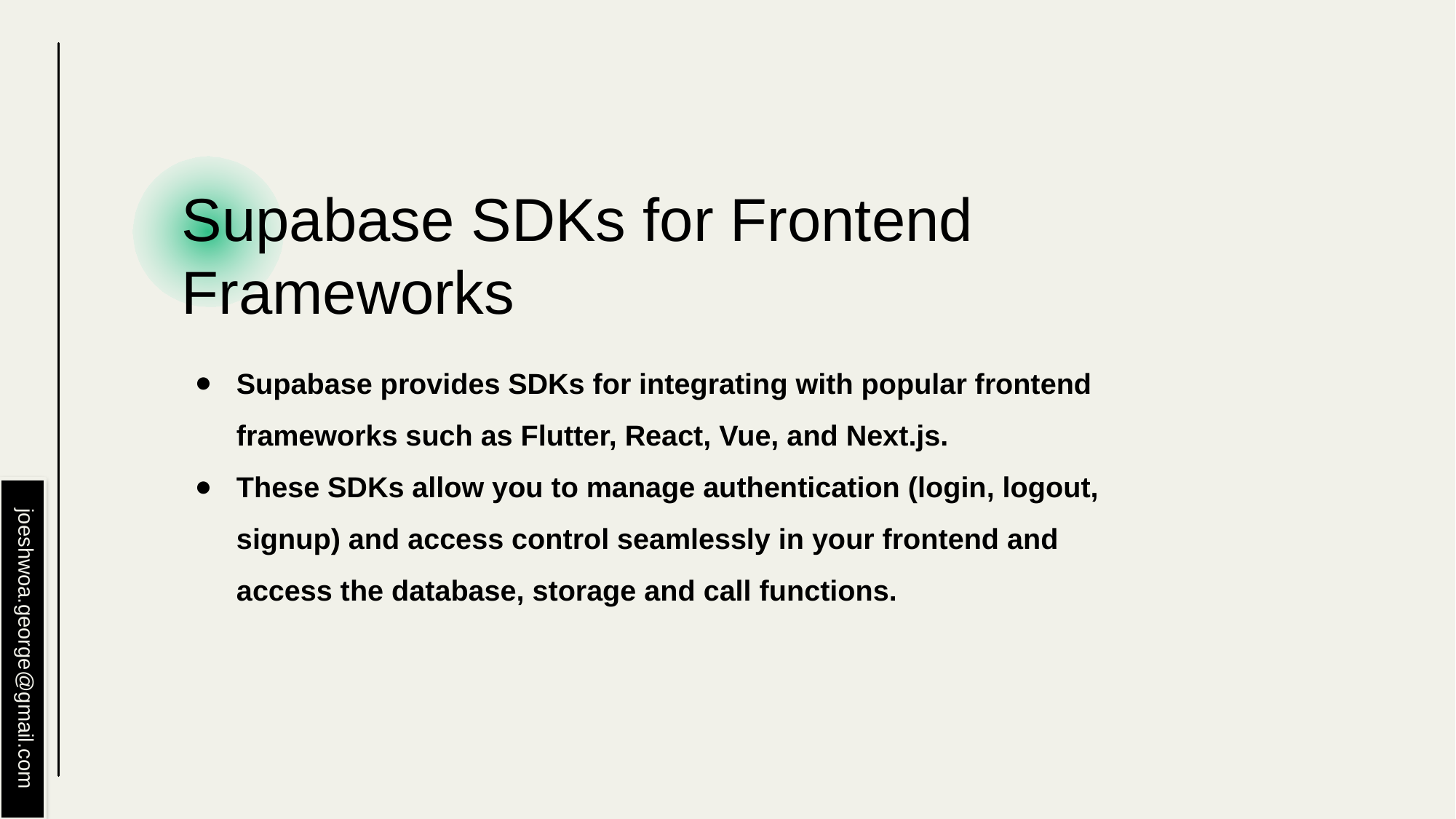

# Supabase SDKs for Frontend Frameworks
Supabase provides SDKs for integrating with popular frontend frameworks such as Flutter, React, Vue, and Next.js.
These SDKs allow you to manage authentication (login, logout, signup) and access control seamlessly in your frontend and access the database, storage and call functions.
joeshwoa.george@gmail.com